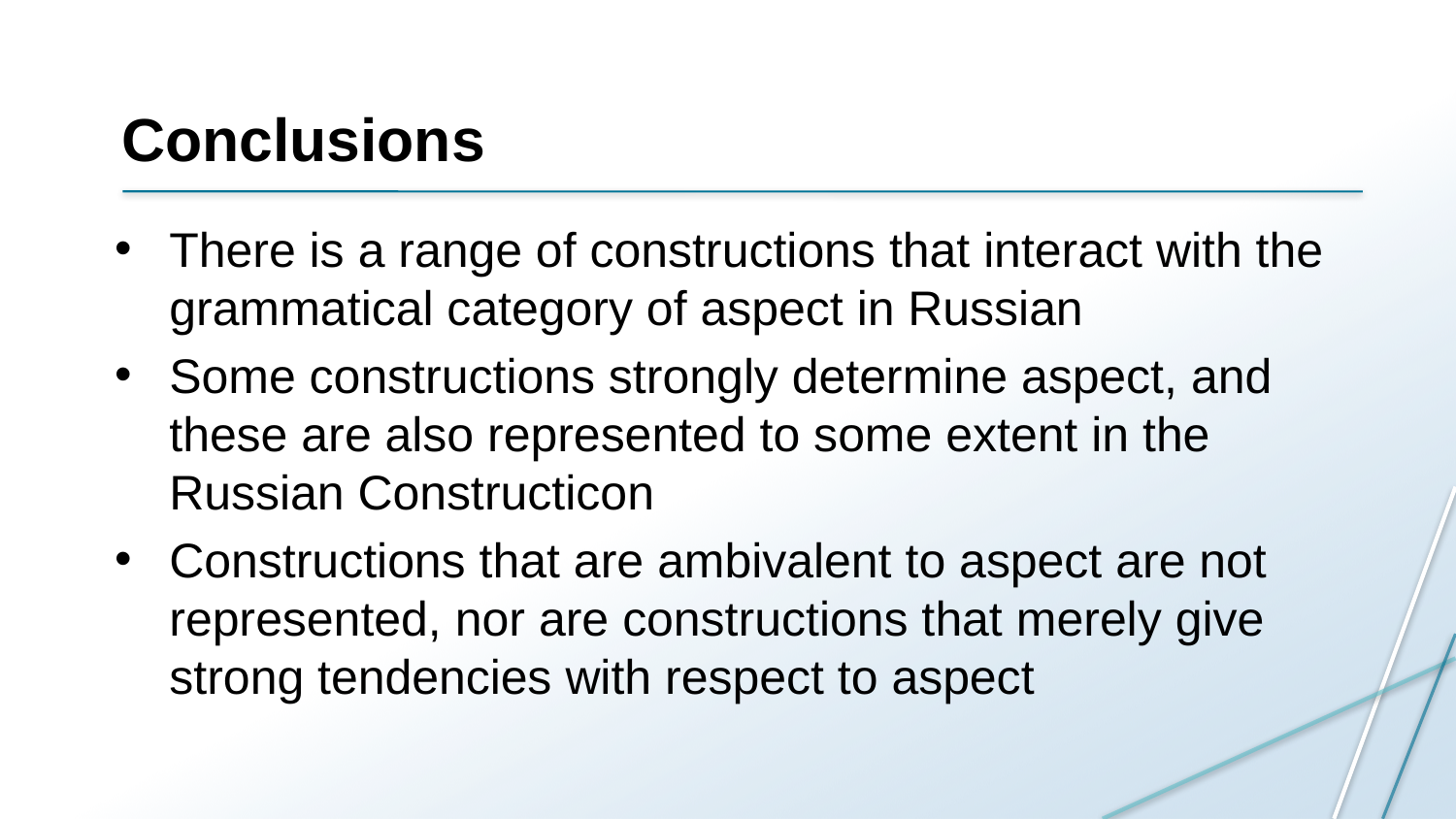

# Conclusions
There is a range of constructions that interact with the grammatical category of aspect in Russian
Some constructions strongly determine aspect, and these are also represented to some extent in the Russian Constructicon
Constructions that are ambivalent to aspect are not represented, nor are constructions that merely give strong tendencies with respect to aspect